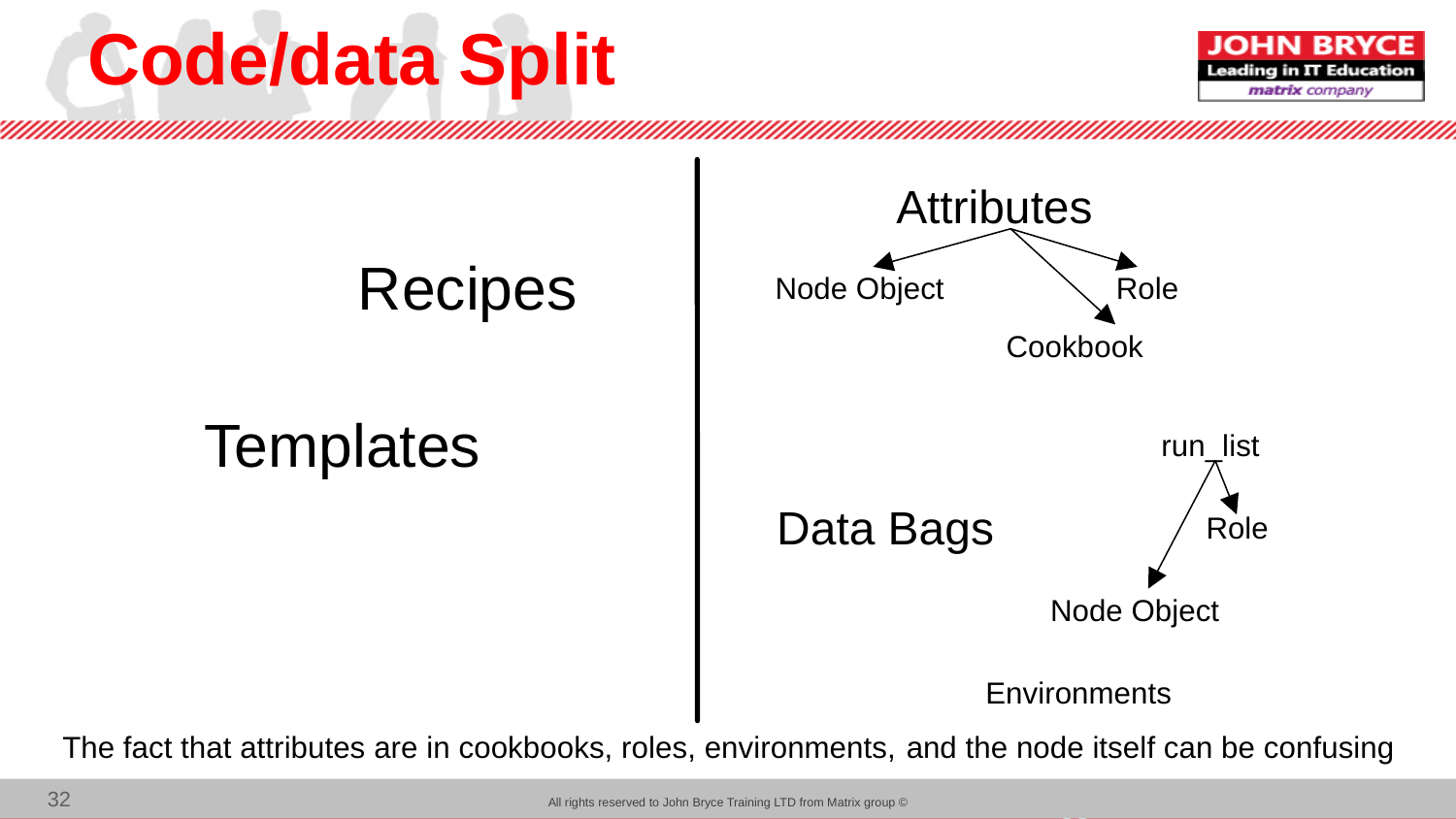

# Code/data Split
Attributes
Recipes
Node Object
Role
Cookbook
Templates
run_list
Data Bags
Role
Node Object
Environments
The fact that attributes are in cookbooks, roles, environments, and the node itself can be confusing